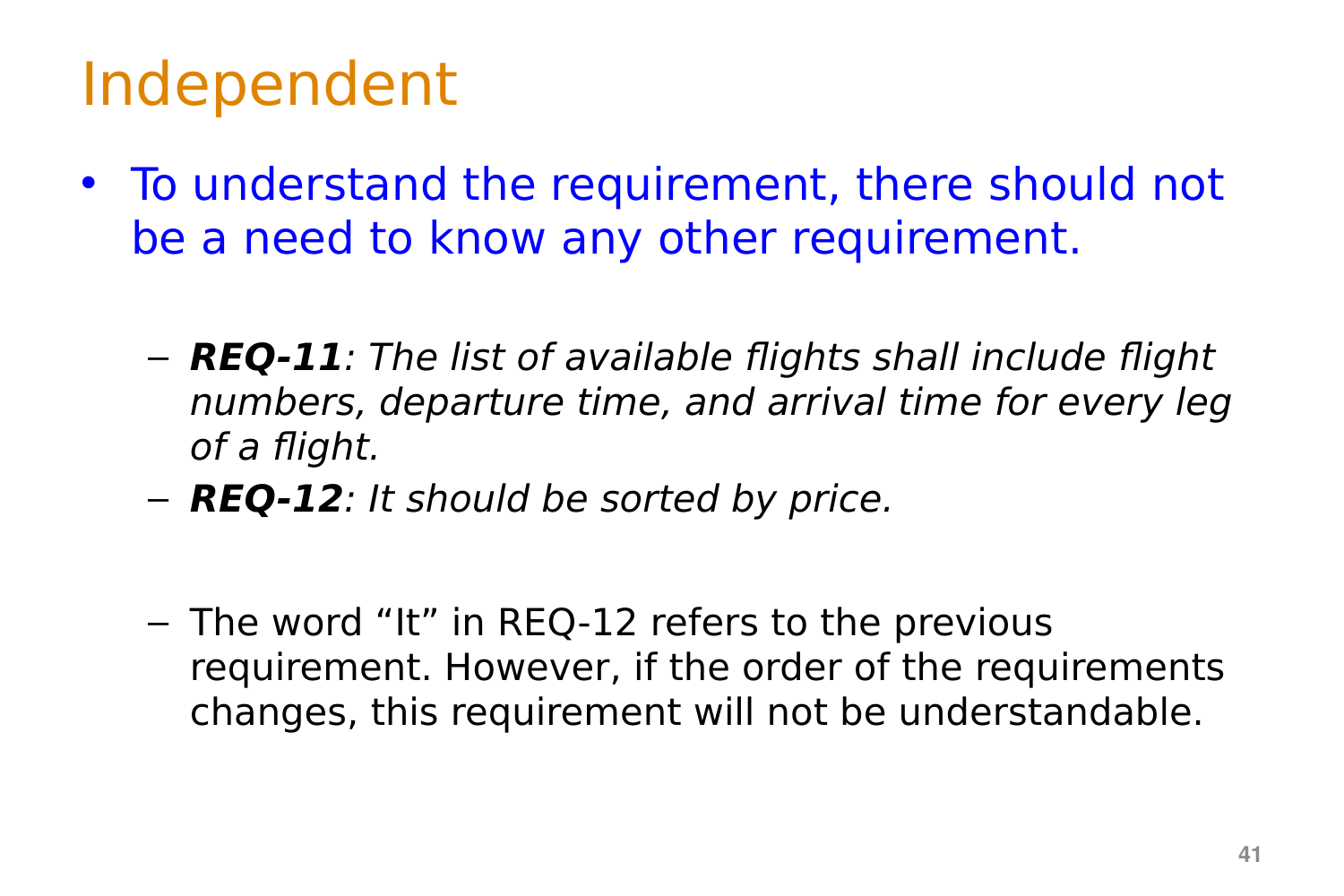

# Independent
To understand the requirement, there should not be a need to know any other requirement.

REQ-11: The list of available flights shall include flight numbers, departure time, and arrival time for every leg of a flight.
REQ-12: It should be sorted by price.

The word “It” in REQ-12 refers to the previous requirement. However, if the order of the requirements changes, this requirement will not be understandable.

41